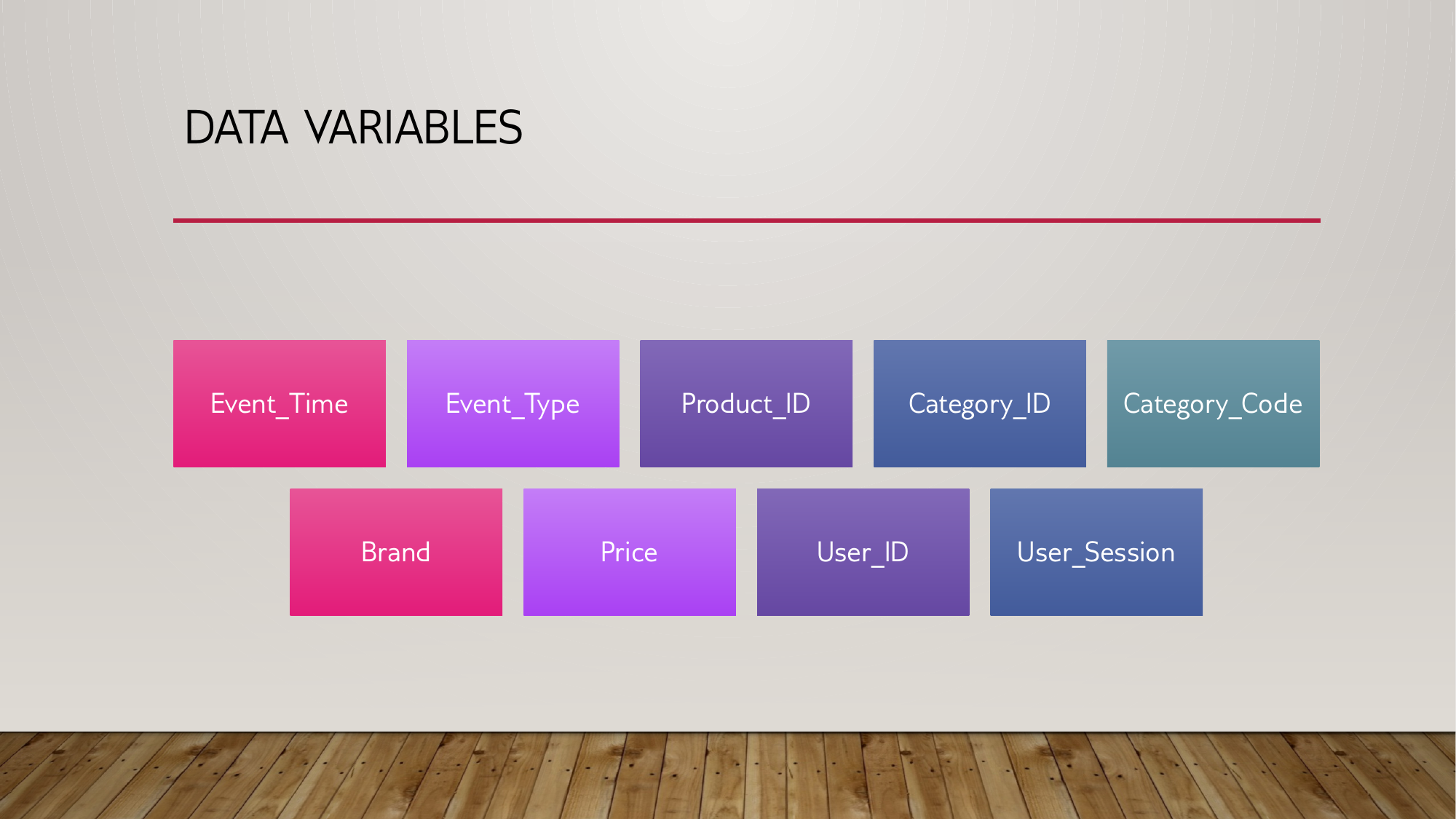

# DATA VARIABLES
Event_Time
Event_Type
Product_ID
Category_ID
Category_Code
Brand
Price
User_ID
User_Session